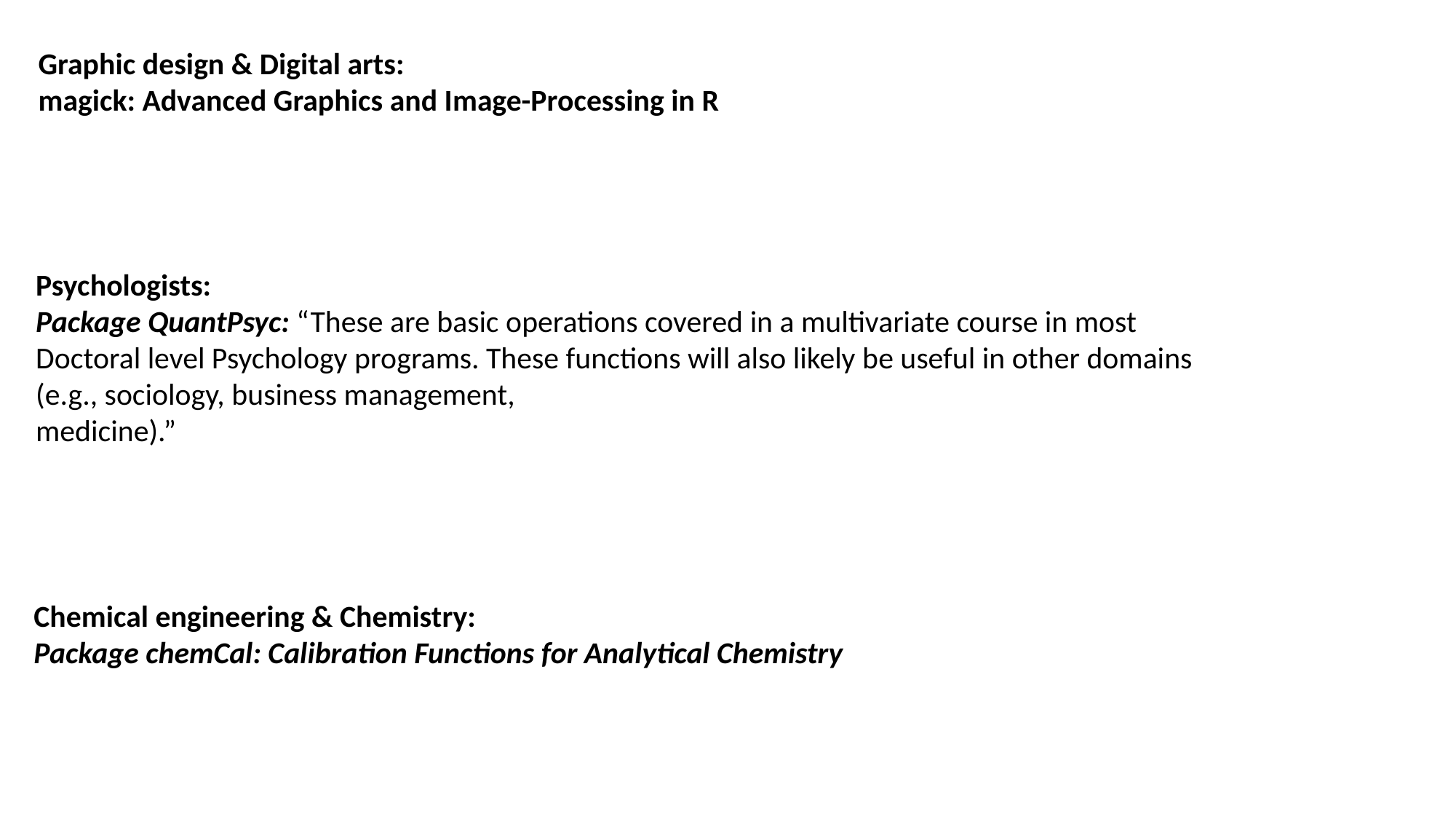

Graphic design & Digital arts:
magick: Advanced Graphics and Image-Processing in R
Psychologists:
Package QuantPsyc: “These are basic operations covered in a multivariate course in most Doctoral level Psychology programs. These functions will also likely be useful in other domains (e.g., sociology, business management,
medicine).”
Chemical engineering & Chemistry:
Package chemCal: Calibration Functions for Analytical Chemistry